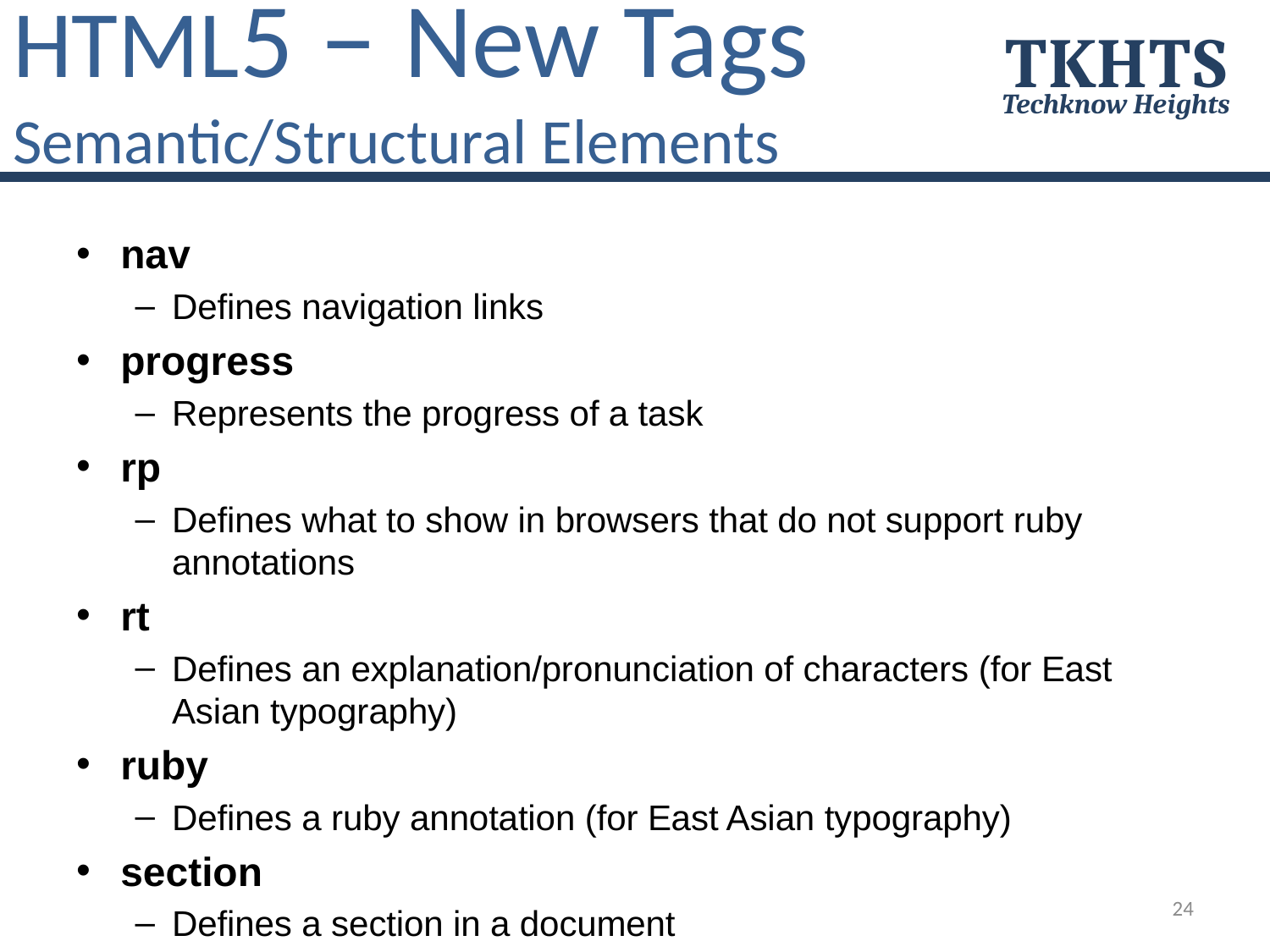

# HTML5 – New Tags Semantic/Structural Elements
TKHTS
Techknow Heights

nav
Defines navigation links
progress
Represents the progress of a task
rp
Defines what to show in browsers that do not support ruby annotations
rt
Defines an explanation/pronunciation of characters (for East Asian typography)
ruby
Defines a ruby annotation (for East Asian typography)
section
Defines a section in a document
24